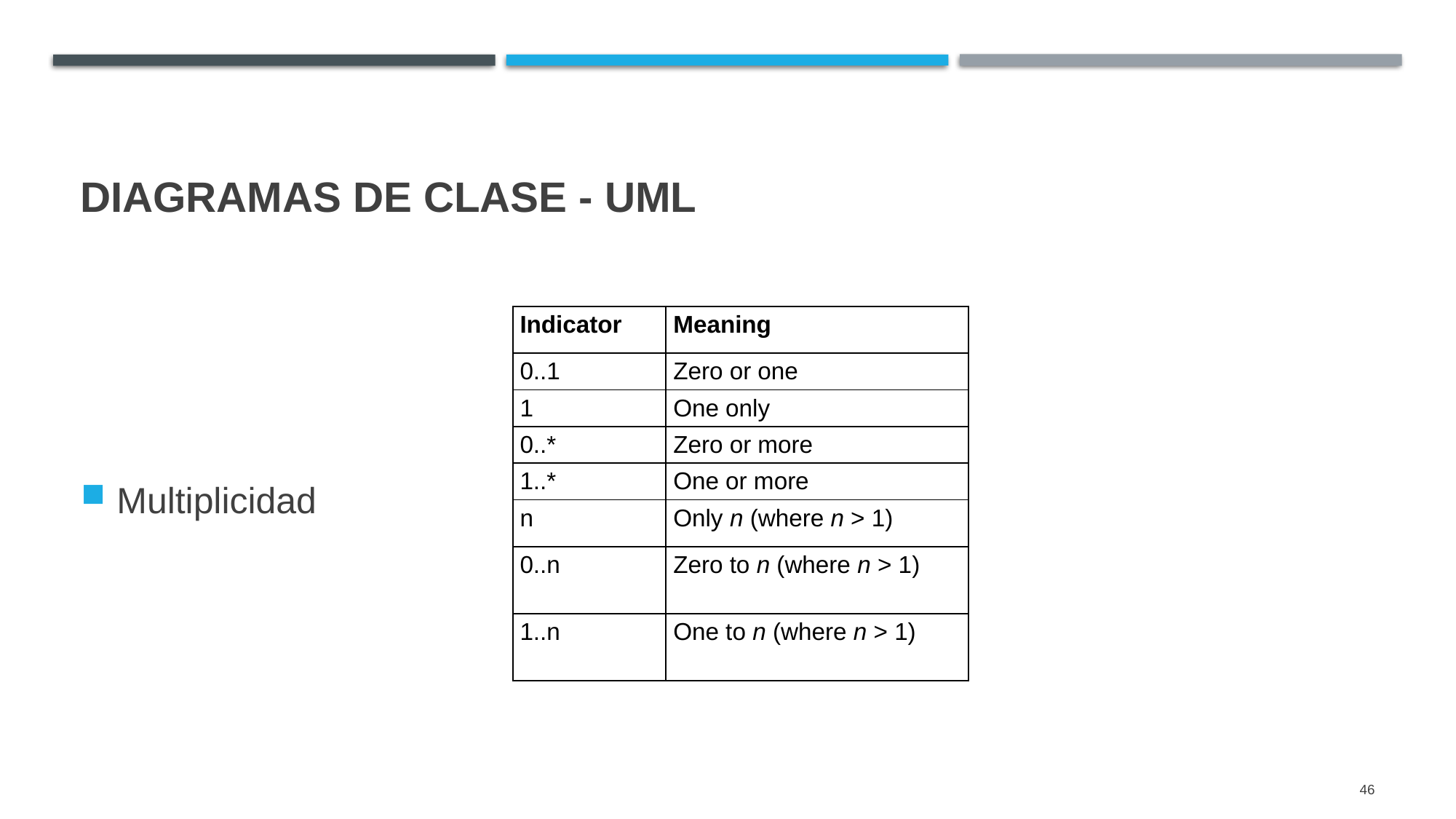

# Diagramas de clase - UML
Multiplicidad
| Indicator | Meaning |
| --- | --- |
| 0..1 | Zero or one |
| 1 | One only |
| 0..\* | Zero or more |
| 1..\* | One or more |
| n | Only n (where n > 1) |
| 0..n | Zero to n (where n > 1) |
| 1..n | One to n (where n > 1) |
46